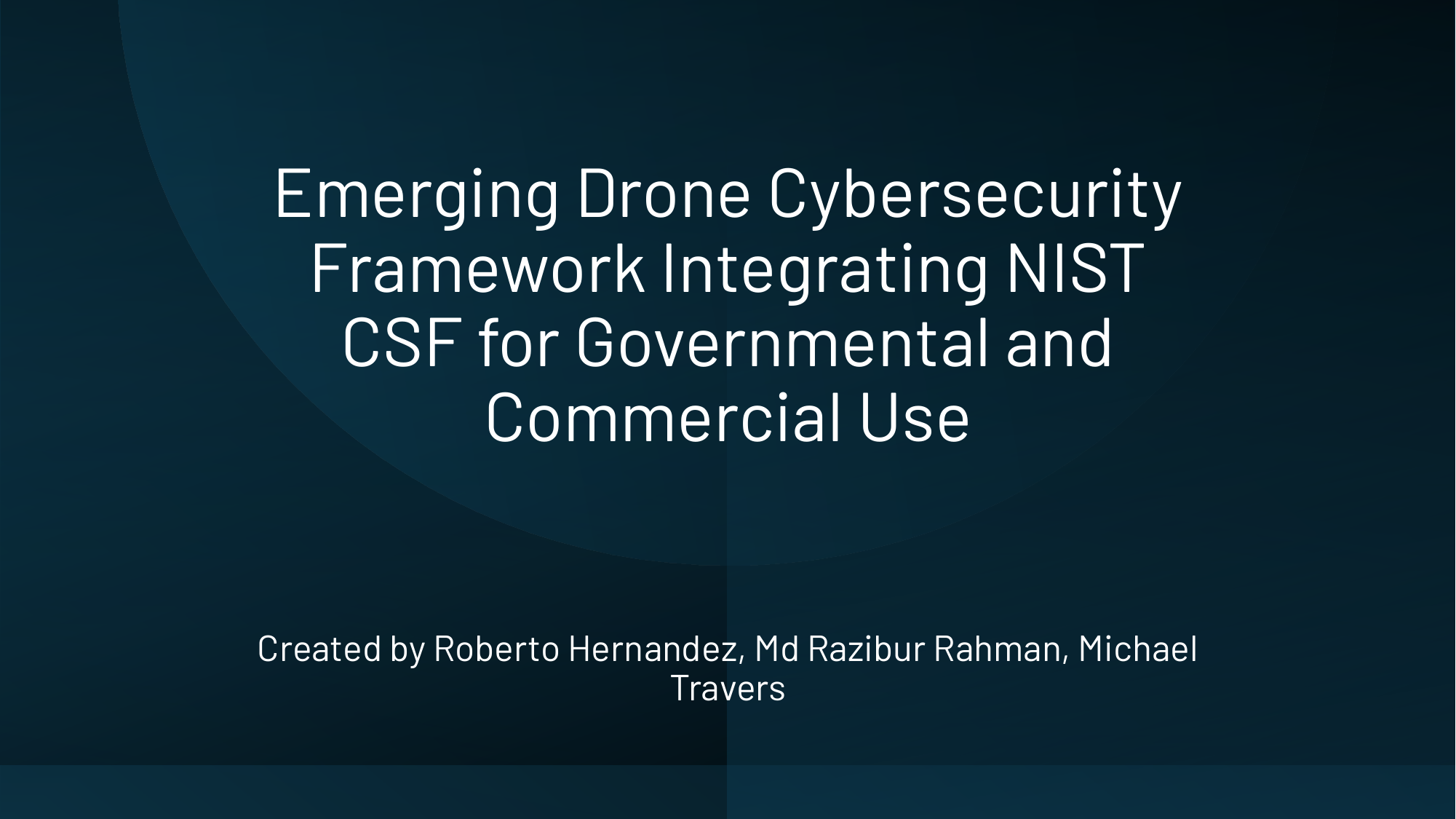

# Emerging Drone Cybersecurity Framework Integrating NIST CSF for Governmental and Commercial Use
Created by Roberto Hernandez, Md Razibur Rahman, Michael Travers